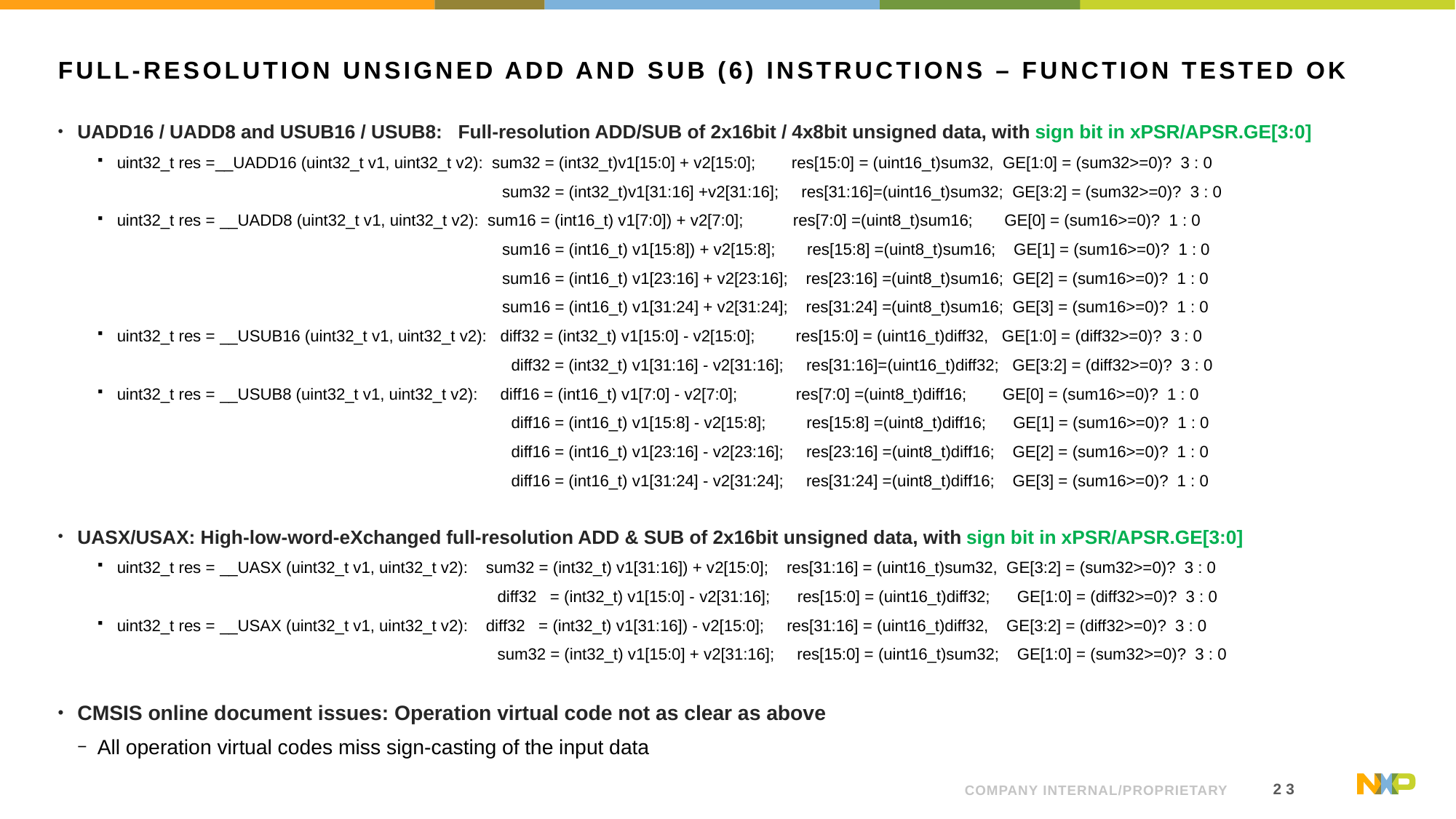

# Full-resolution UnSigned ADD and Sub (6) instructions – Function Tested OK
UADD16 / UADD8 and USUB16 / USUB8:   Full-resolution ADD/SUB of 2x16bit / 4x8bit unsigned data, with sign bit in xPSR/APSR.GE[3:0]
uint32_t res =__UADD16 (uint32_t v1, uint32_t v2):  sum32 = (int32_t)v1[15:0] + v2[15:0];        res[15:0] = (uint16_t)sum32,  GE[1:0] = (sum32>=0)?  3 : 0
                                                                                         sum32 = (int32_t)v1[31:16] +v2[31:16];     res[31:16]=(uint16_t)sum32;  GE[3:2] = (sum32>=0)?  3 : 0
uint32_t res = __UADD8 (uint32_t v1, uint32_t v2):  sum16 = (int16_t) v1[7:0]) + v2[7:0];           res[7:0] =(uint8_t)sum16;       GE[0] = (sum16>=0)?  1 : 0
                                                                                         sum16 = (int16_t) v1[15:8]) + v2[15:8];       res[15:8] =(uint8_t)sum16;    GE[1] = (sum16>=0)?  1 : 0
                                                                                         sum16 = (int16_t) v1[23:16] + v2[23:16];    res[23:16] =(uint8_t)sum16;  GE[2] = (sum16>=0)?  1 : 0
                                                                                         sum16 = (int16_t) v1[31:24] + v2[31:24];    res[31:24] =(uint8_t)sum16;  GE[3] = (sum16>=0)?  1 : 0
uint32_t res = __USUB16 (uint32_t v1, uint32_t v2):   diff32 = (int32_t) v1[15:0] - v2[15:0];         res[15:0] = (uint16_t)diff32,   GE[1:0] = (diff32>=0)?  3 : 0
                                                                                           diff32 = (int32_t) v1[31:16] - v2[31:16];     res[31:16]=(uint16_t)diff32;   GE[3:2] = (diff32>=0)?  3 : 0
uint32_t res = __USUB8 (uint32_t v1, uint32_t v2):     diff16 = (int16_t) v1[7:0] - v2[7:0];             res[7:0] =(uint8_t)diff16;        GE[0] = (sum16>=0)?  1 : 0
                                                                                           diff16 = (int16_t) v1[15:8] - v2[15:8];         res[15:8] =(uint8_t)diff16;      GE[1] = (sum16>=0)?  1 : 0
                                                                                           diff16 = (int16_t) v1[23:16] - v2[23:16];     res[23:16] =(uint8_t)diff16;    GE[2] = (sum16>=0)?  1 : 0
                                                                                           diff16 = (int16_t) v1[31:24] - v2[31:24];     res[31:24] =(uint8_t)diff16;    GE[3] = (sum16>=0)?  1 : 0

UASX/USAX: High-low-word-eXchanged full-resolution ADD & SUB of 2x16bit unsigned data, with sign bit in xPSR/APSR.GE[3:0]
uint32_t res = __UASX (uint32_t v1, uint32_t v2):    sum32 = (int32_t) v1[31:16]) + v2[15:0];    res[31:16] = (uint16_t)sum32,  GE[3:2] = (sum32>=0)?  3 : 0
                                                                                        diff32   = (int32_t) v1[15:0] - v2[31:16];      res[15:0] = (uint16_t)diff32;      GE[1:0] = (diff32>=0)?  3 : 0
uint32_t res = __USAX (uint32_t v1, uint32_t v2):    diff32   = (int32_t) v1[31:16]) - v2[15:0];     res[31:16] = (uint16_t)diff32,    GE[3:2] = (diff32>=0)?  3 : 0
                                                                                        sum32 = (int32_t) v1[15:0] + v2[31:16];     res[15:0] = (uint16_t)sum32;    GE[1:0] = (sum32>=0)?  3 : 0

CMSIS online document issues: Operation virtual code not as clear as above
All operation virtual codes miss sign-casting of the input data